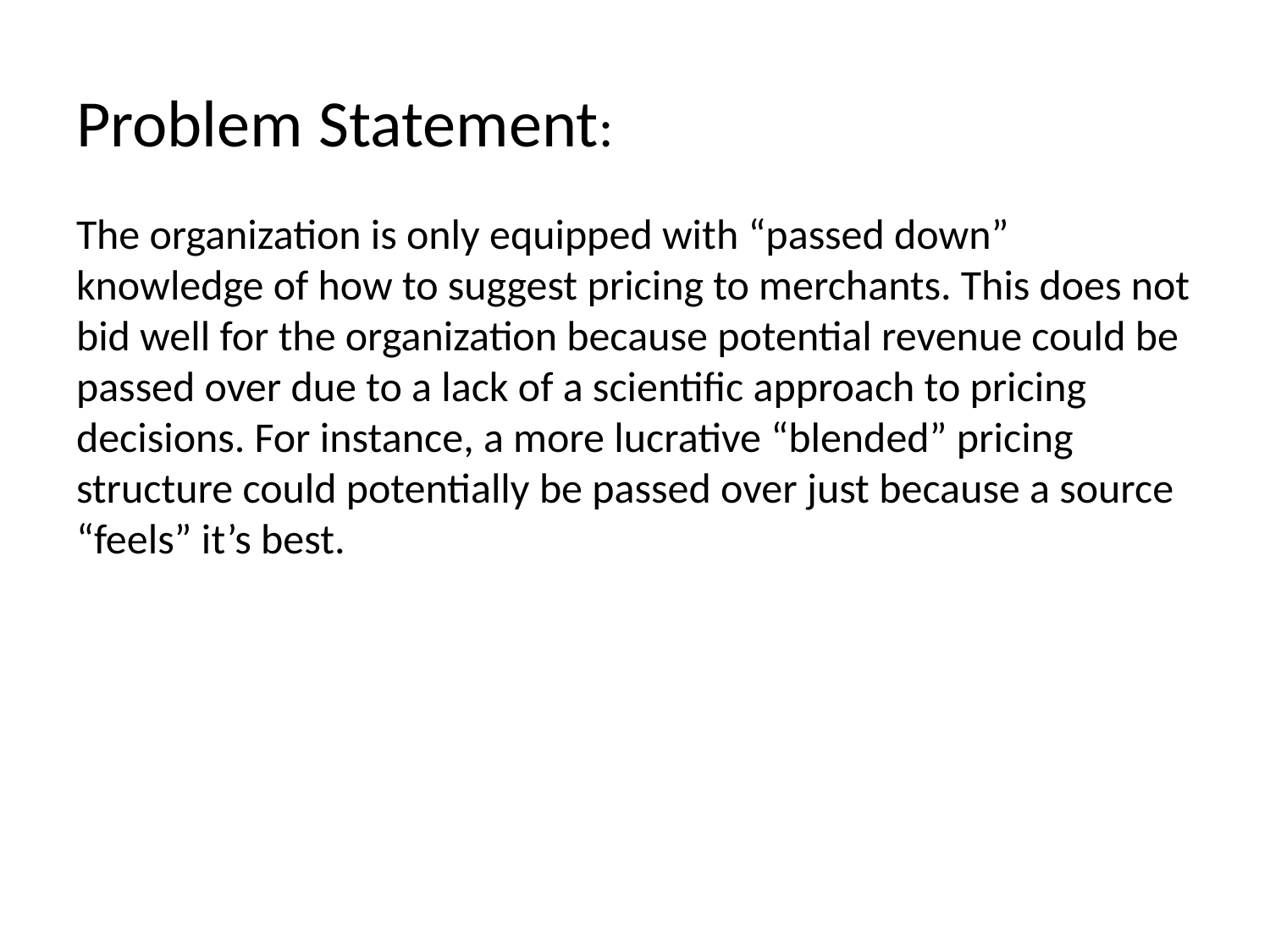

# Problem Statement:
The organization is only equipped with “passed down” knowledge of how to suggest pricing to merchants. This does not bid well for the organization because potential revenue could be passed over due to a lack of a scientific approach to pricing decisions. For instance, a more lucrative “blended” pricing structure could potentially be passed over just because a source “feels” it’s best.